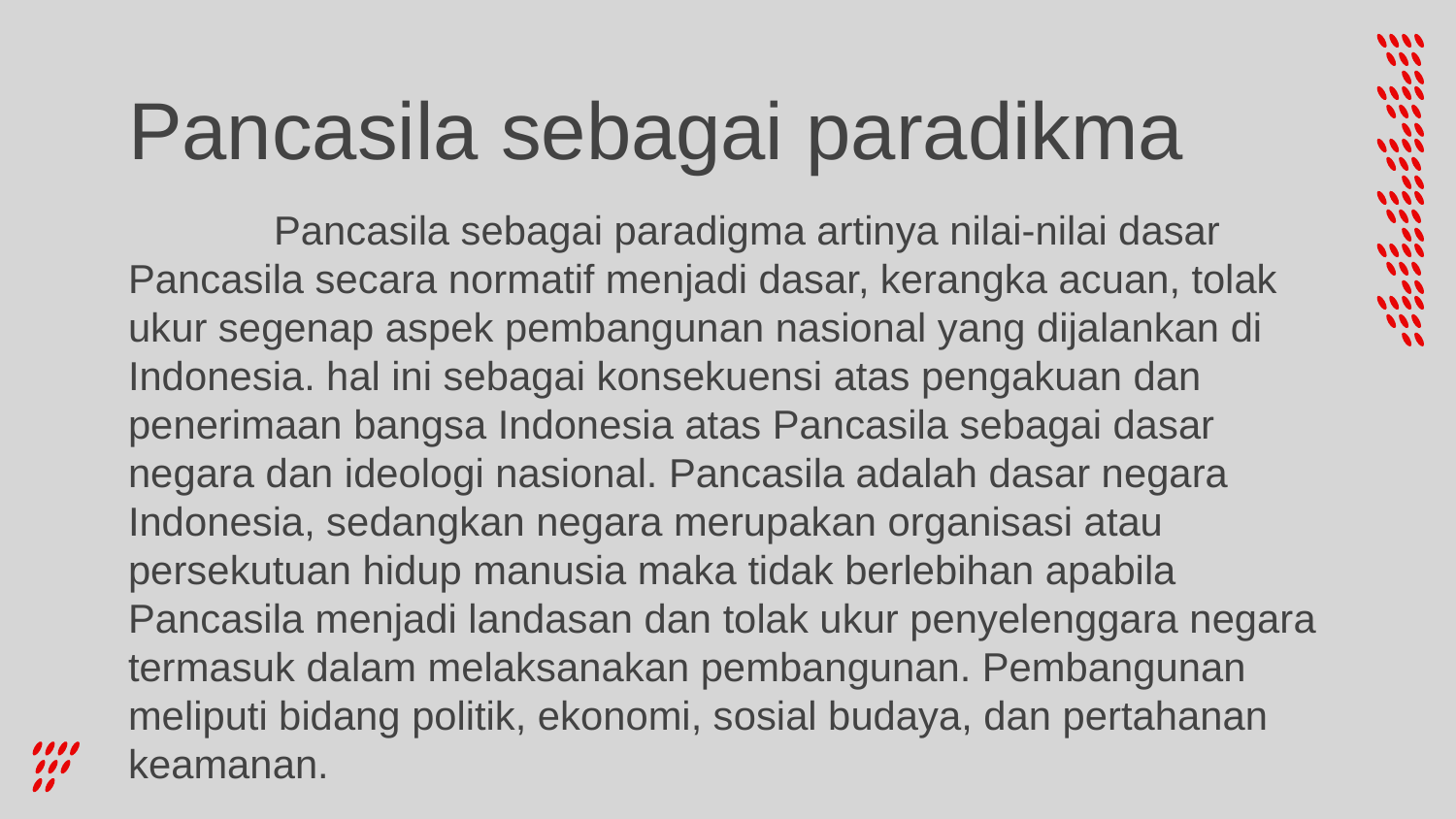

# Pancasila sebagai paradikma
	Pancasila sebagai paradigma artinya nilai-nilai dasar Pancasila secara normatif menjadi dasar, kerangka acuan, tolak ukur segenap aspek pembangunan nasional yang dijalankan di Indonesia. hal ini sebagai konsekuensi atas pengakuan dan penerimaan bangsa Indonesia atas Pancasila sebagai dasar negara dan ideologi nasional. Pancasila adalah dasar negara Indonesia, sedangkan negara merupakan organisasi atau persekutuan hidup manusia maka tidak berlebihan apabila Pancasila menjadi landasan dan tolak ukur penyelenggara negara termasuk dalam melaksanakan pembangunan. Pembangunan meliputi bidang politik, ekonomi, sosial budaya, dan pertahanan keamanan.